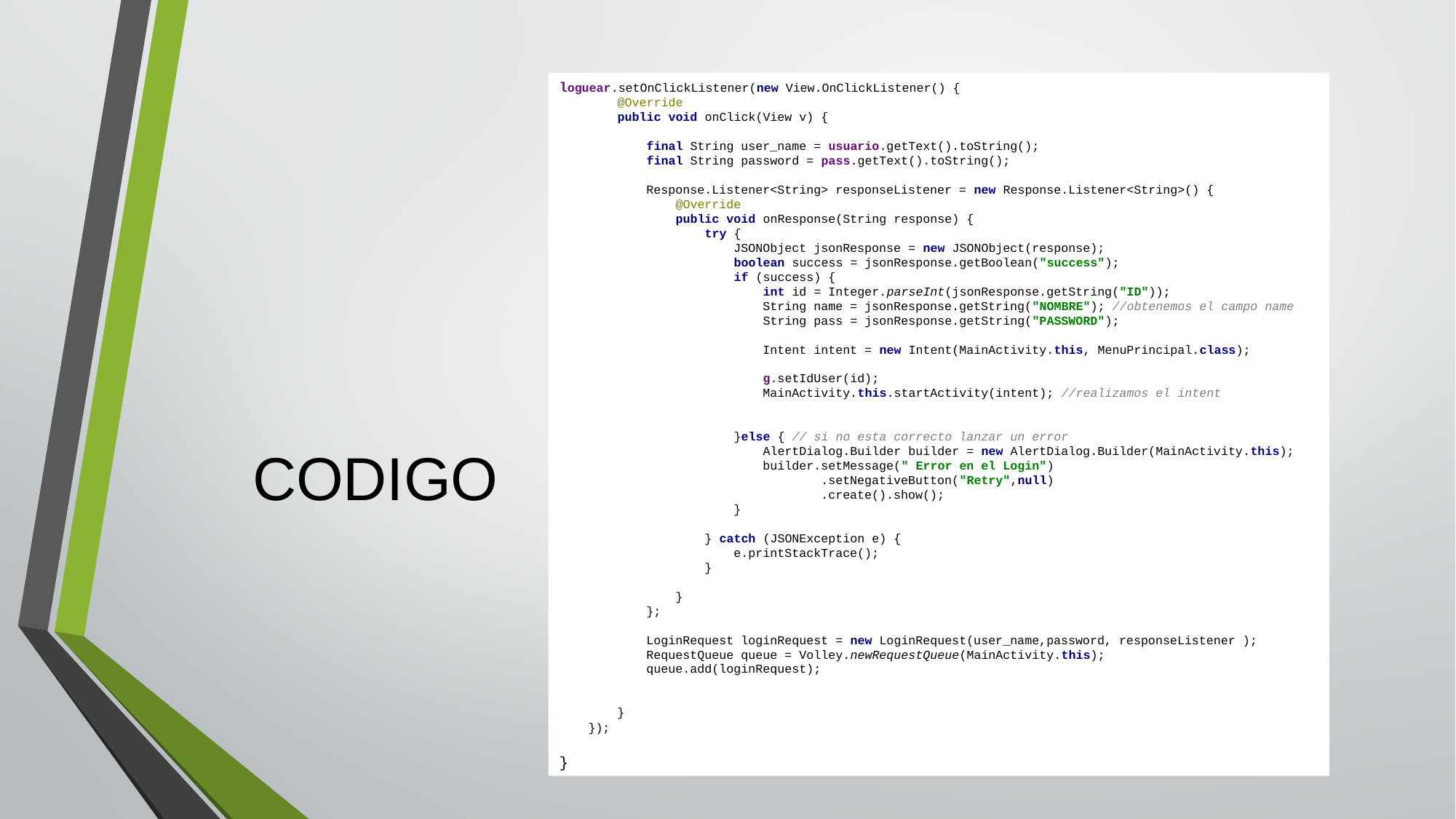

loguear.setOnClickListener(new View.OnClickListener() {
        @Override
        public void onClick(View v) {
            final String user_name = usuario.getText().toString();
            final String password = pass.getText().toString();
            Response.Listener<String> responseListener = new Response.Listener<String>() {
                @Override
                public void onResponse(String response) {
                    try {
                        JSONObject jsonResponse = new JSONObject(response);
                        boolean success = jsonResponse.getBoolean("success");
                        if (success) {
                            int id = Integer.parseInt(jsonResponse.getString("ID"));
                            String name = jsonResponse.getString("NOMBRE"); //obtenemos el campo name
                            String pass = jsonResponse.getString("PASSWORD");
                            Intent intent = new Intent(MainActivity.this, MenuPrincipal.class);
                            g.setIdUser(id);
                            MainActivity.this.startActivity(intent); //realizamos el intent
                        }else { // si no esta correcto lanzar un error
                            AlertDialog.Builder builder = new AlertDialog.Builder(MainActivity.this);
                            builder.setMessage(" Error en el Login")
                                    .setNegativeButton("Retry",null)
                                    .create().show();
                        }
                    } catch (JSONException e) {
                        e.printStackTrace();
                    }
                }
            };
            LoginRequest loginRequest = new LoginRequest(user_name,password, responseListener );
            RequestQueue queue = Volley.newRequestQueue(MainActivity.this);
            queue.add(loginRequest);
        }
    });
}
# CODIGO